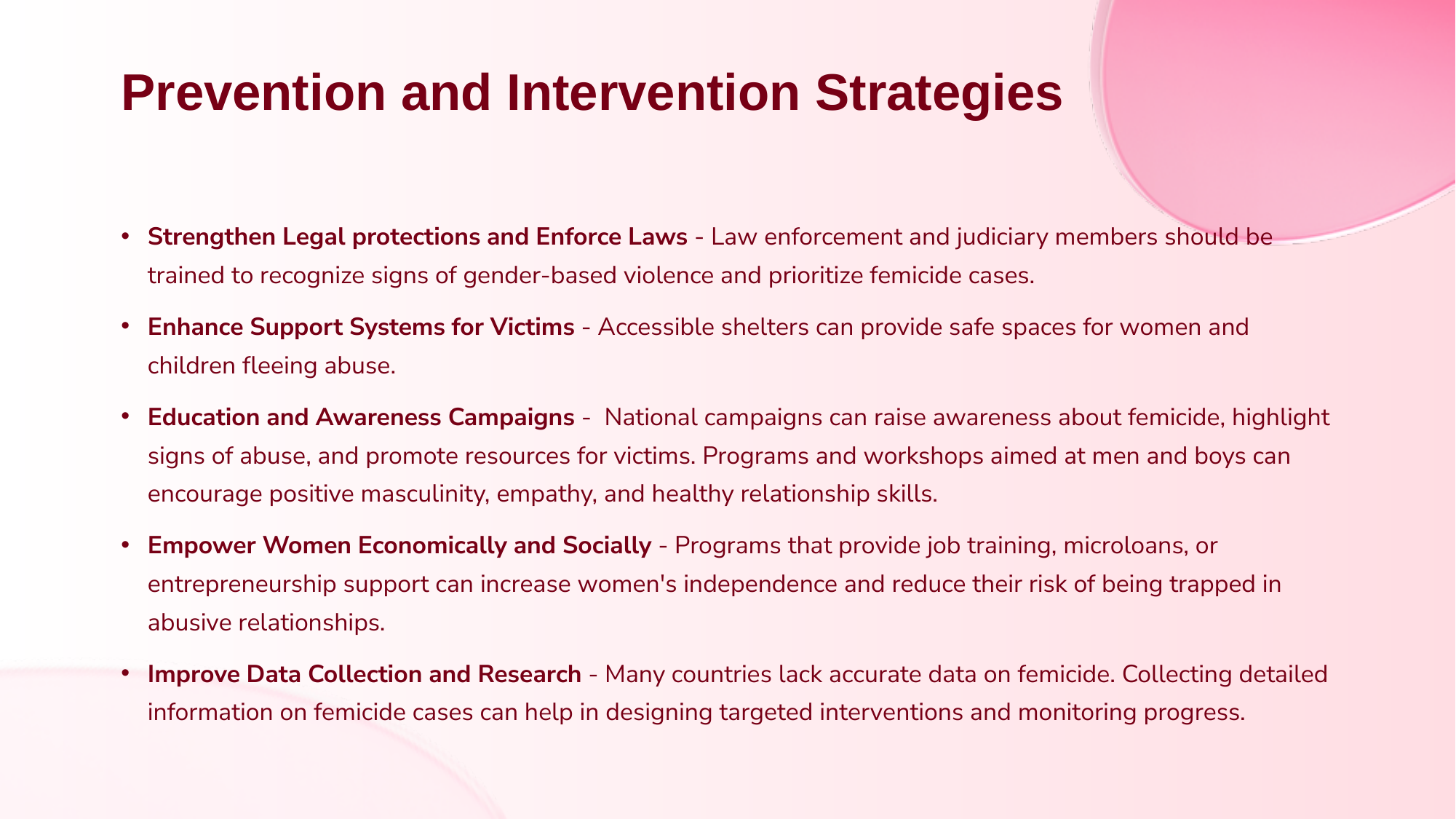

# Prevention and Intervention Strategies
Strengthen Legal protections and Enforce Laws - Law enforcement and judiciary members should be trained to recognize signs of gender-based violence and prioritize femicide cases.
Enhance Support Systems for Victims - Accessible shelters can provide safe spaces for women and children fleeing abuse.
Education and Awareness Campaigns -  National campaigns can raise awareness about femicide, highlight signs of abuse, and promote resources for victims. Programs and workshops aimed at men and boys can encourage positive masculinity, empathy, and healthy relationship skills.
Empower Women Economically and Socially - Programs that provide job training, microloans, or entrepreneurship support can increase women's independence and reduce their risk of being trapped in abusive relationships.
Improve Data Collection and Research - Many countries lack accurate data on femicide. Collecting detailed information on femicide cases can help in designing targeted interventions and monitoring progress.